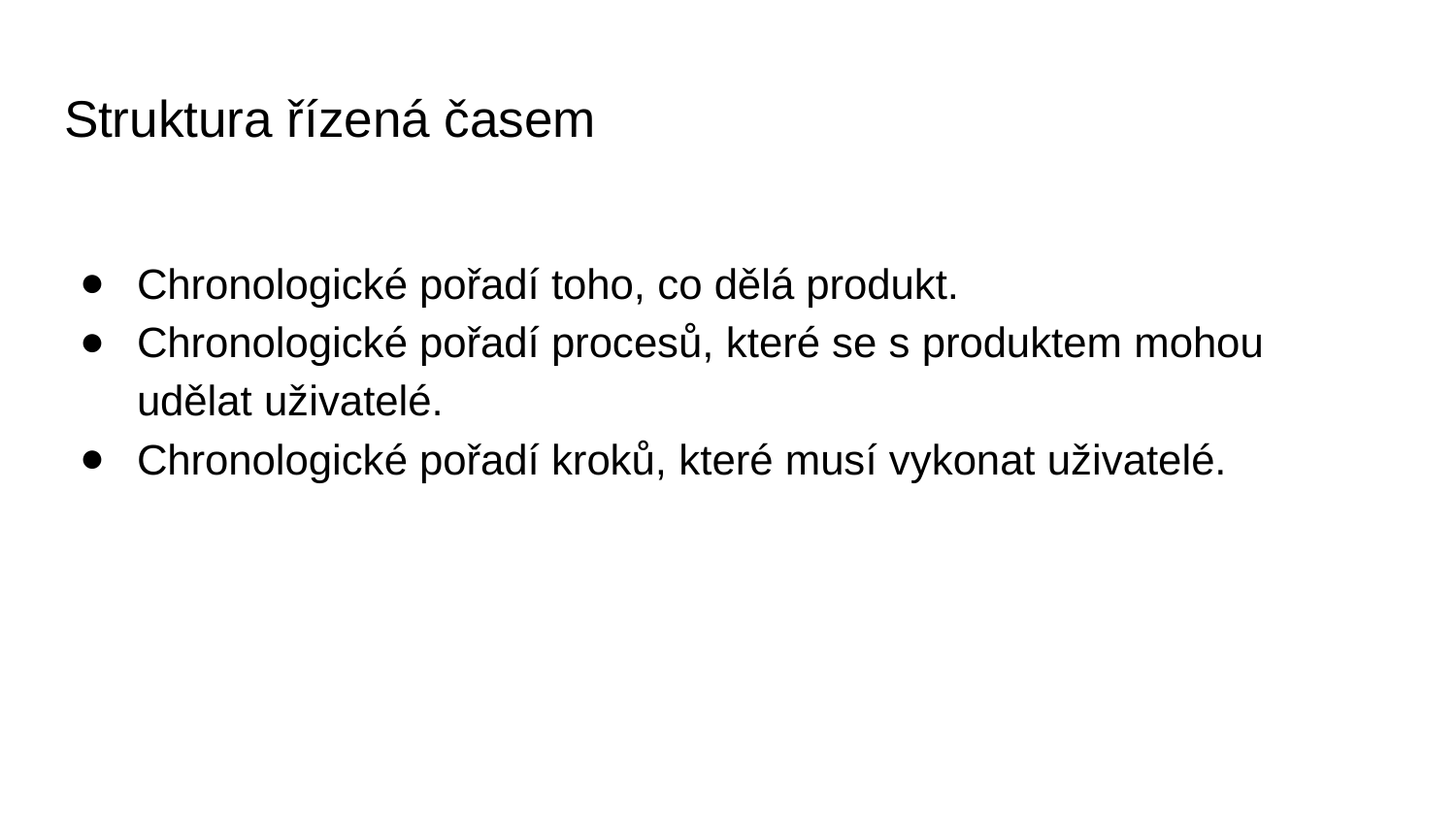

# Struktura řízená časem

Chronologické pořadí toho, co dělá produkt.
Chronologické pořadí procesů, které se s produktem mohou udělat uživatelé.
Chronologické pořadí kroků, které musí vykonat uživatelé.